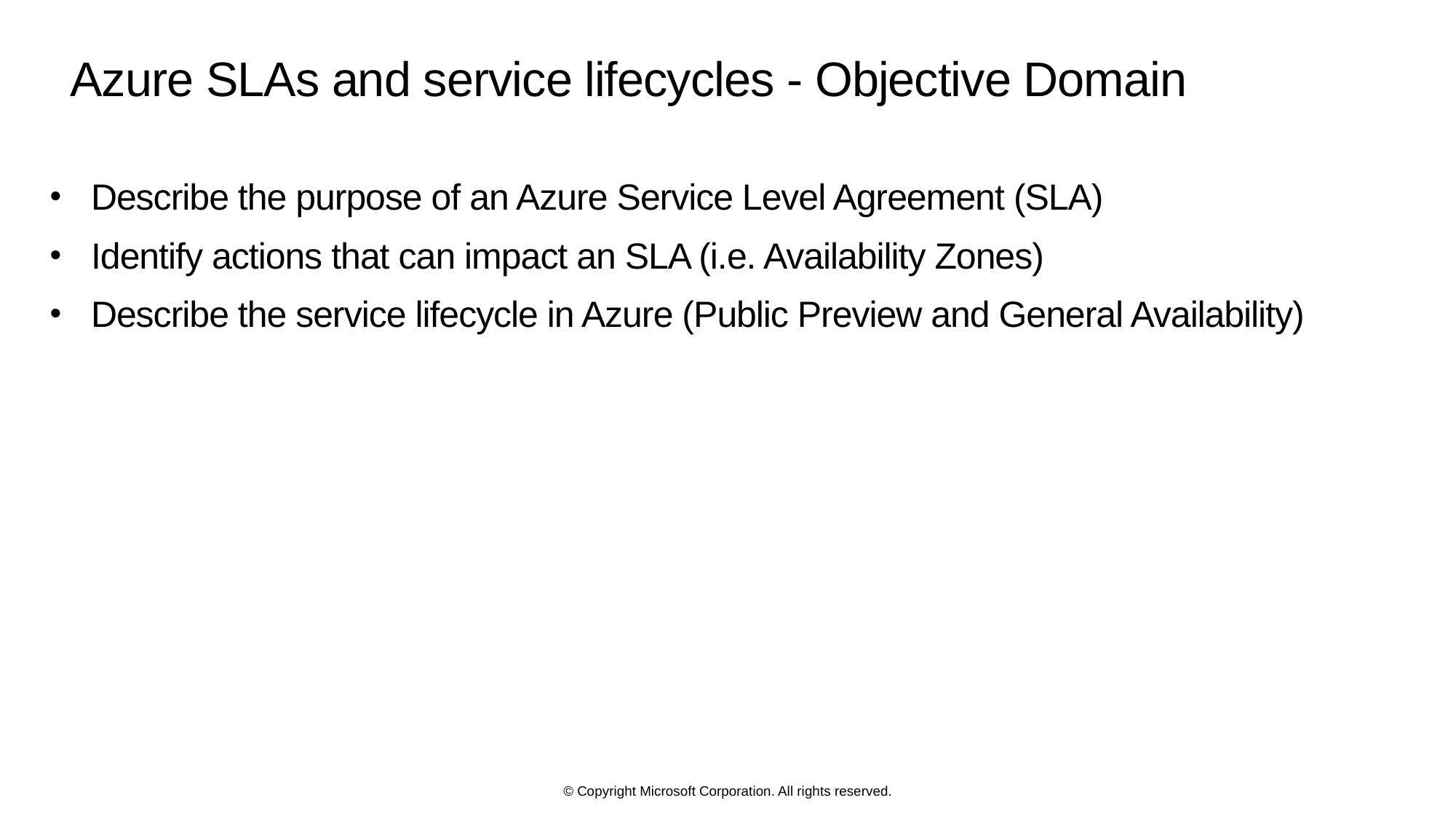

# Azure SLAs and service lifecycles - Objective Domain
Describe the purpose of an Azure Service Level Agreement (SLA)
Identify actions that can impact an SLA (i.e. Availability Zones)
Describe the service lifecycle in Azure (Public Preview and General Availability)